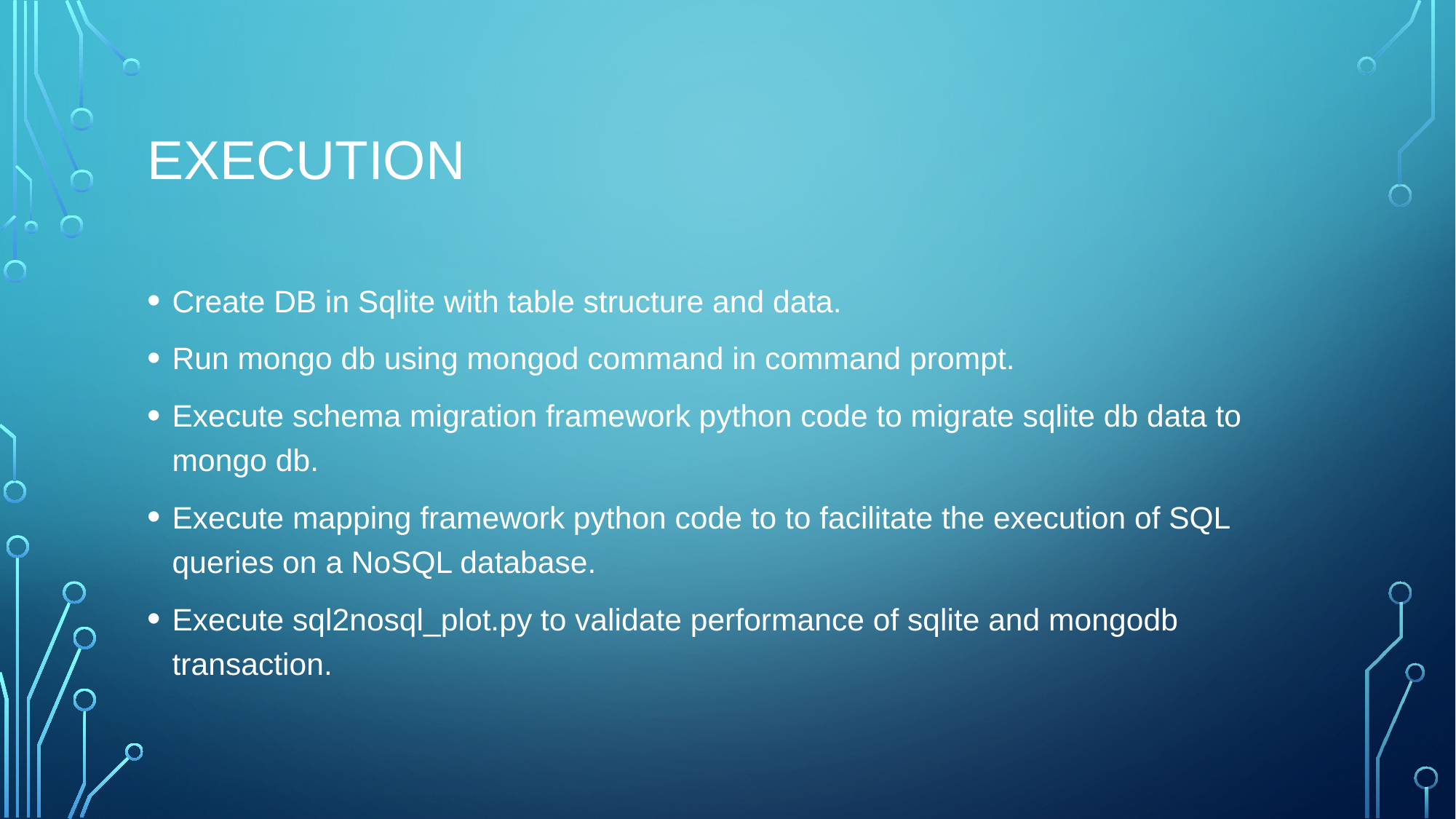

# Execution
Create DB in Sqlite with table structure and data.
Run mongo db using mongod command in command prompt.
Execute schema migration framework python code to migrate sqlite db data to mongo db.
Execute mapping framework python code to to facilitate the execution of SQL queries on a NoSQL database.
Execute sql2nosql_plot.py to validate performance of sqlite and mongodb transaction.